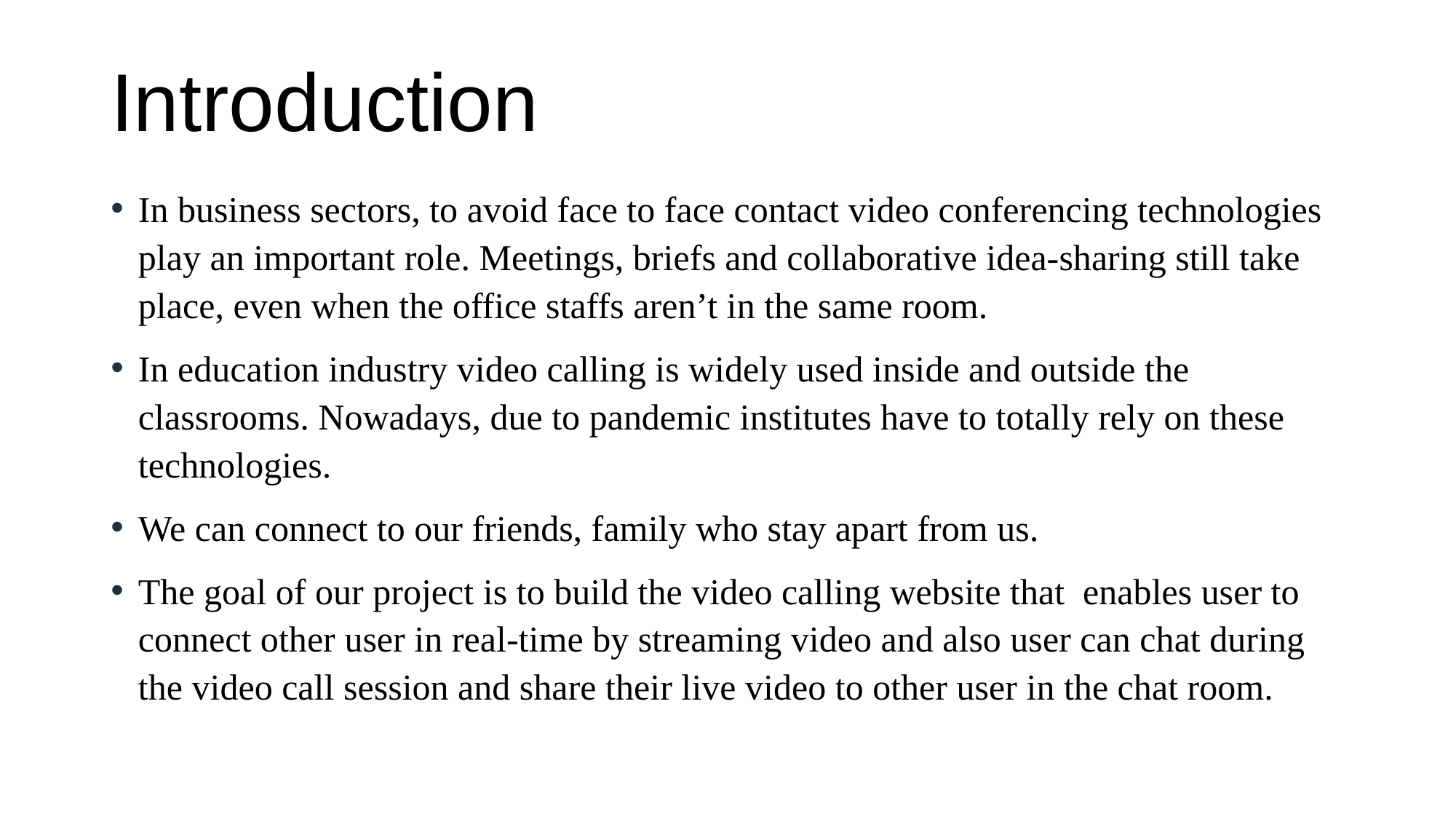

# Introduction
In business sectors, to avoid face to face contact video conferencing technologies play an important role. Meetings, briefs and collaborative idea-sharing still take place, even when the office staffs aren’t in the same room.
In education industry video calling is widely used inside and outside the classrooms. Nowadays, due to pandemic institutes have to totally rely on these technologies.
We can connect to our friends, family who stay apart from us.
The goal of our project is to build the video calling website that  enables user to connect other user in real-time by streaming video and also user can chat during the video call session and share their live video to other user in the chat room.